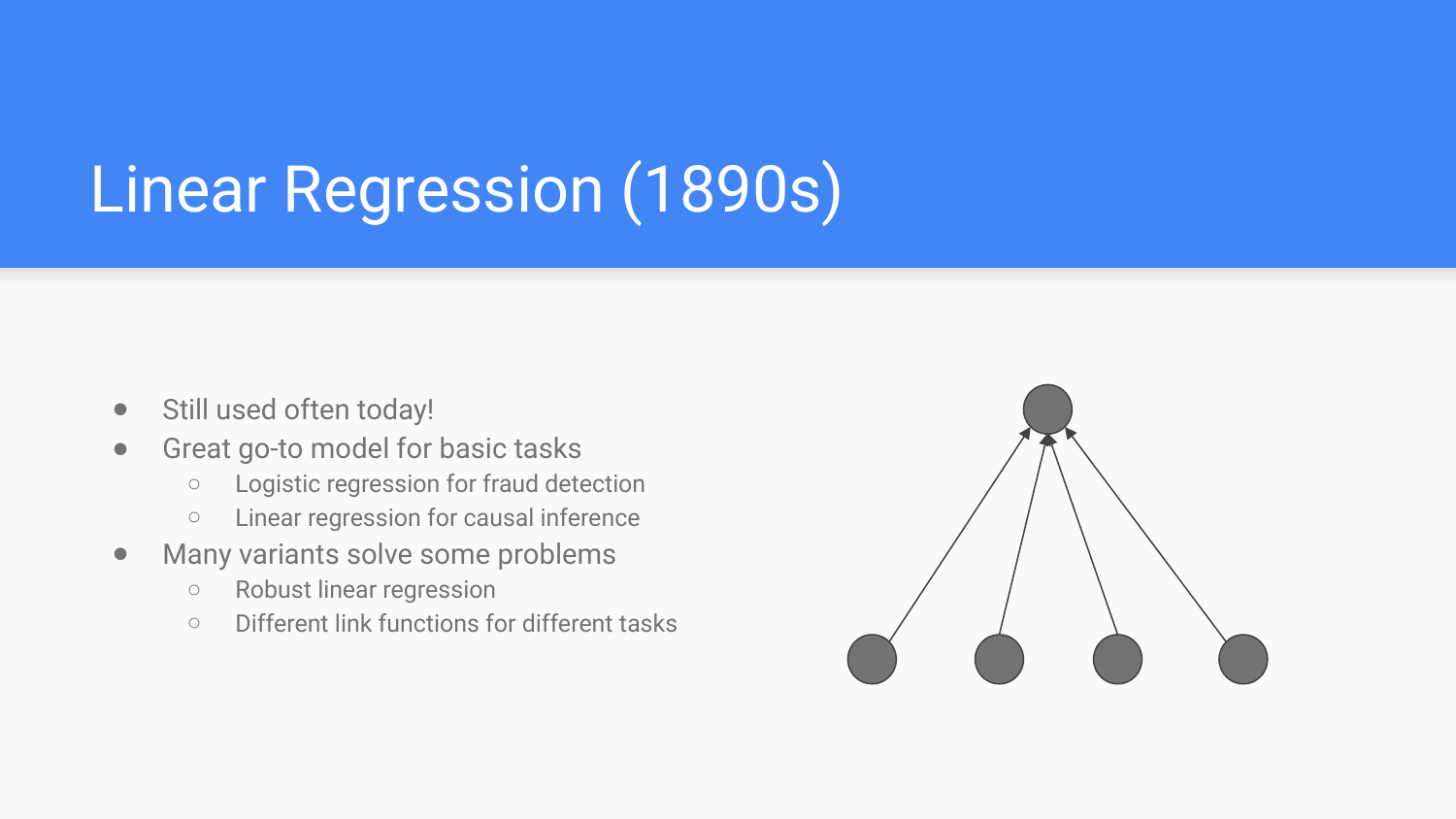

# Linear Regression (1890s)

Still used often today!
Great go-to model for basic tasks
Logistic regression for fraud detection
Linear regression for causal inference
Many variants solve some problems
Robust linear regression
Different link functions for different tasks